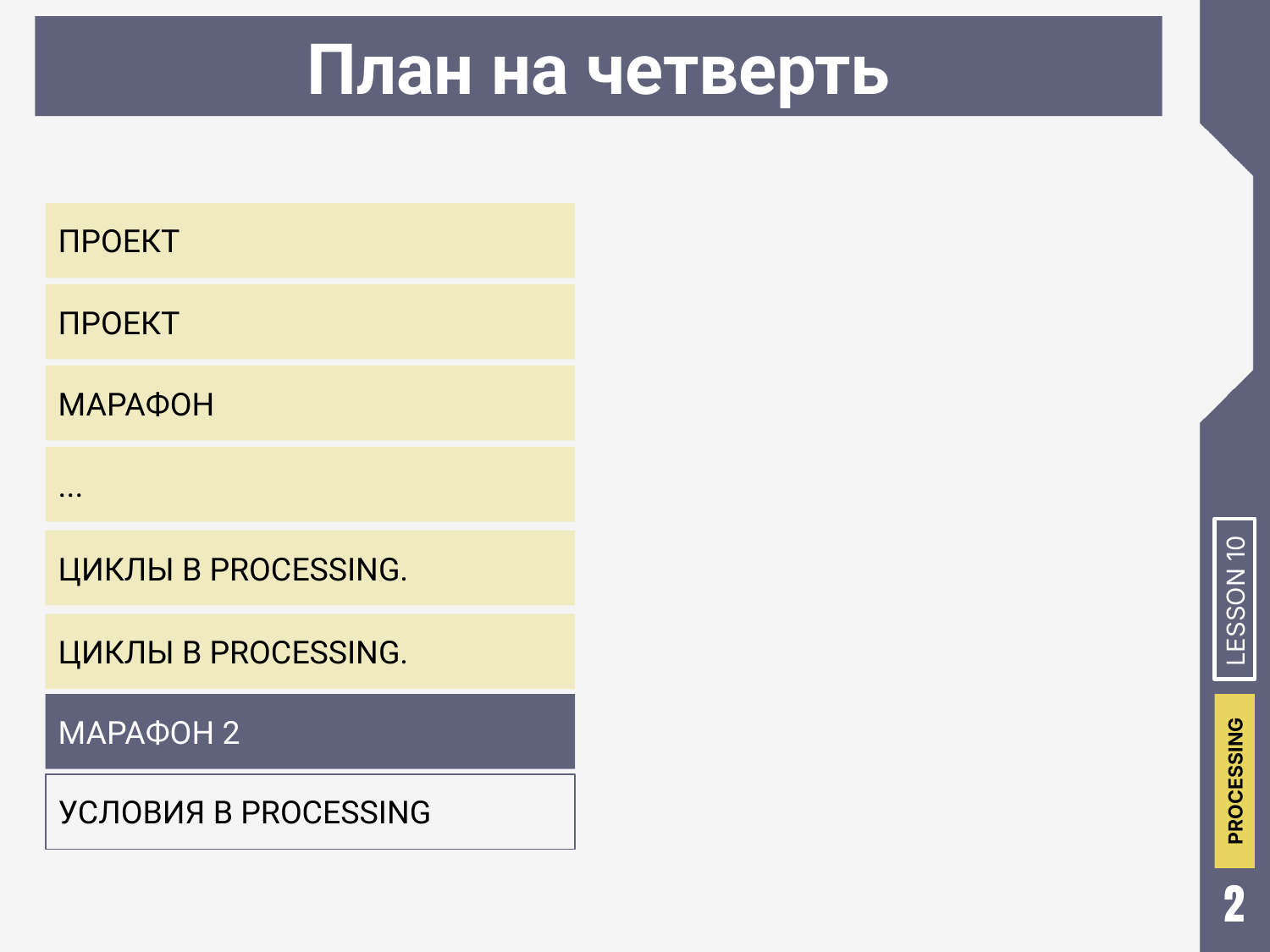

# План на четверть
ПРОЕКТ
ПРОЕКТ
МАРАФОН
...
ЦИКЛЫ В PROCESSING.
LESSON 10
ЦИКЛЫ В PROCESSING.
МАРАФОН 2
УСЛОВИЯ В PROCESSING
2